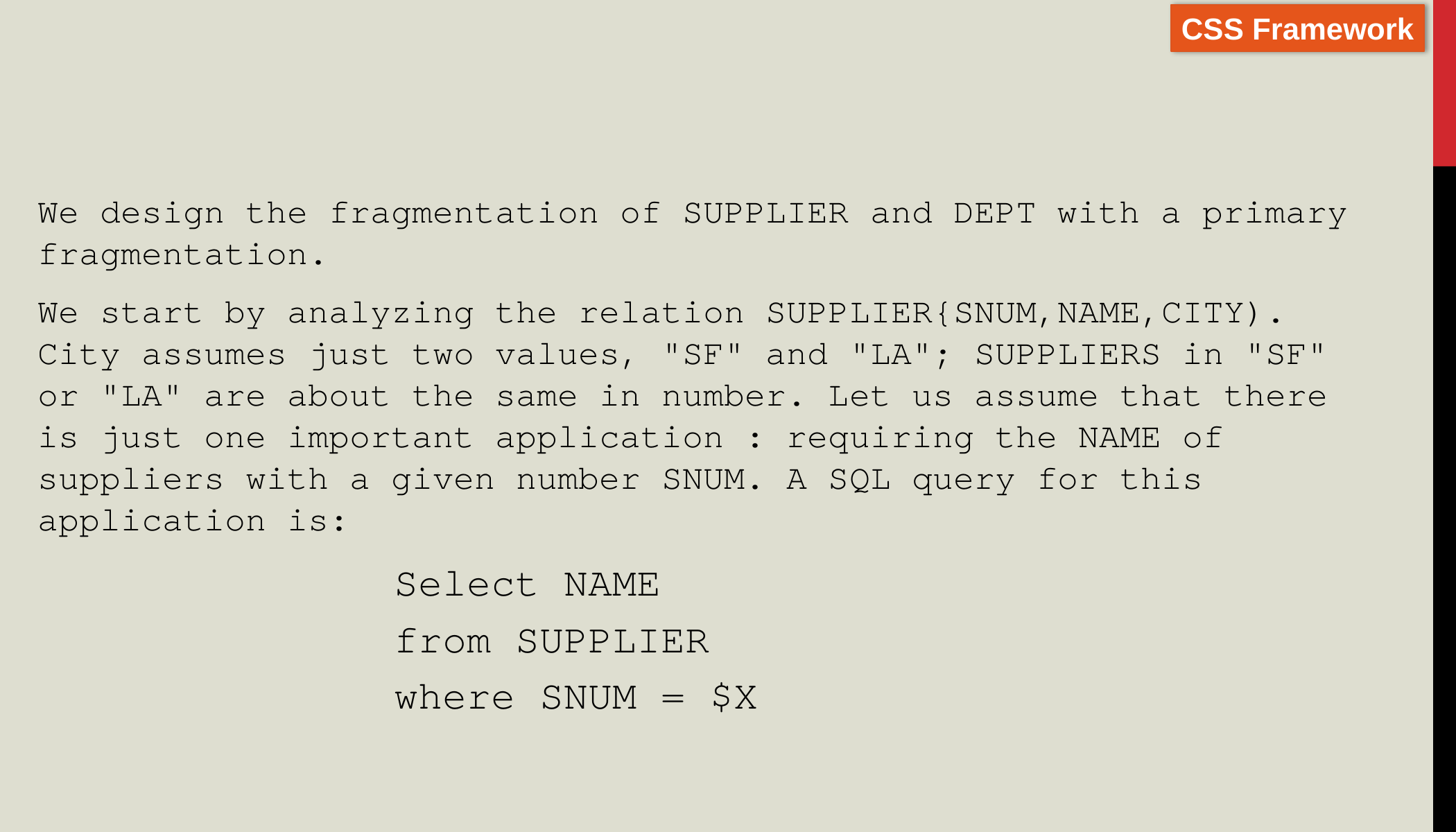

We design the fragmentation of SUPPLIER and DEPT with a primary fragmentation.
We start by analyzing the relation SUPPLIER{SNUM,NAME,CITY). City assumes just two values, "SF" and "LA"; SUPPLIERS in "SF" or "LA" are about the same in number. Let us assume that there is just one important application : requiring the NAME of suppliers with a given number SNUM. A SQL query for this application is:
Select NAME
from SUPPLIER
where SNUM = $X